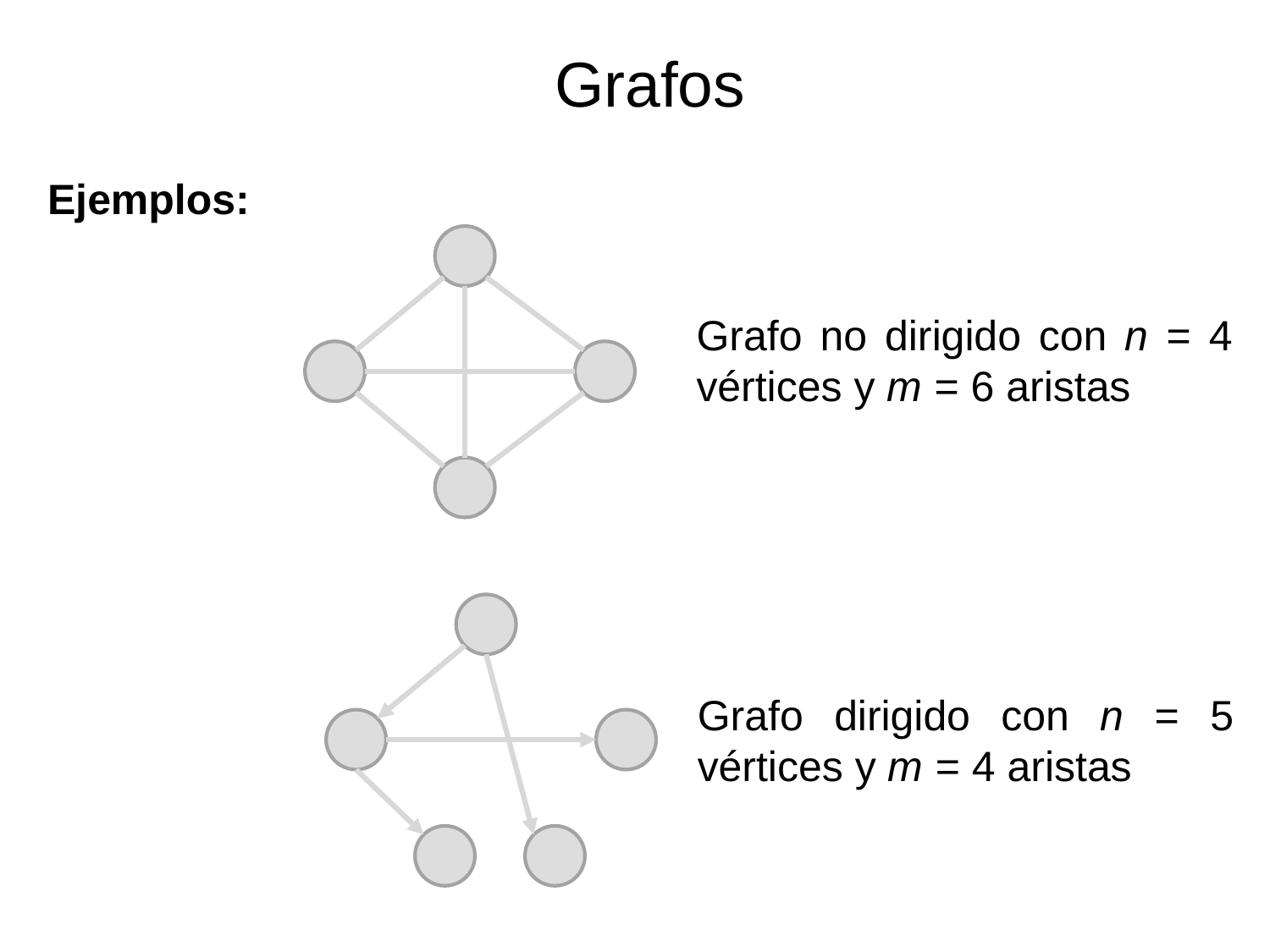

Grafos
Ejemplos:

Grafo no dirigido con n = 4 vértices y m = 6 aristas

Grafo dirigido con n = 5 vértices y m = 4 aristas